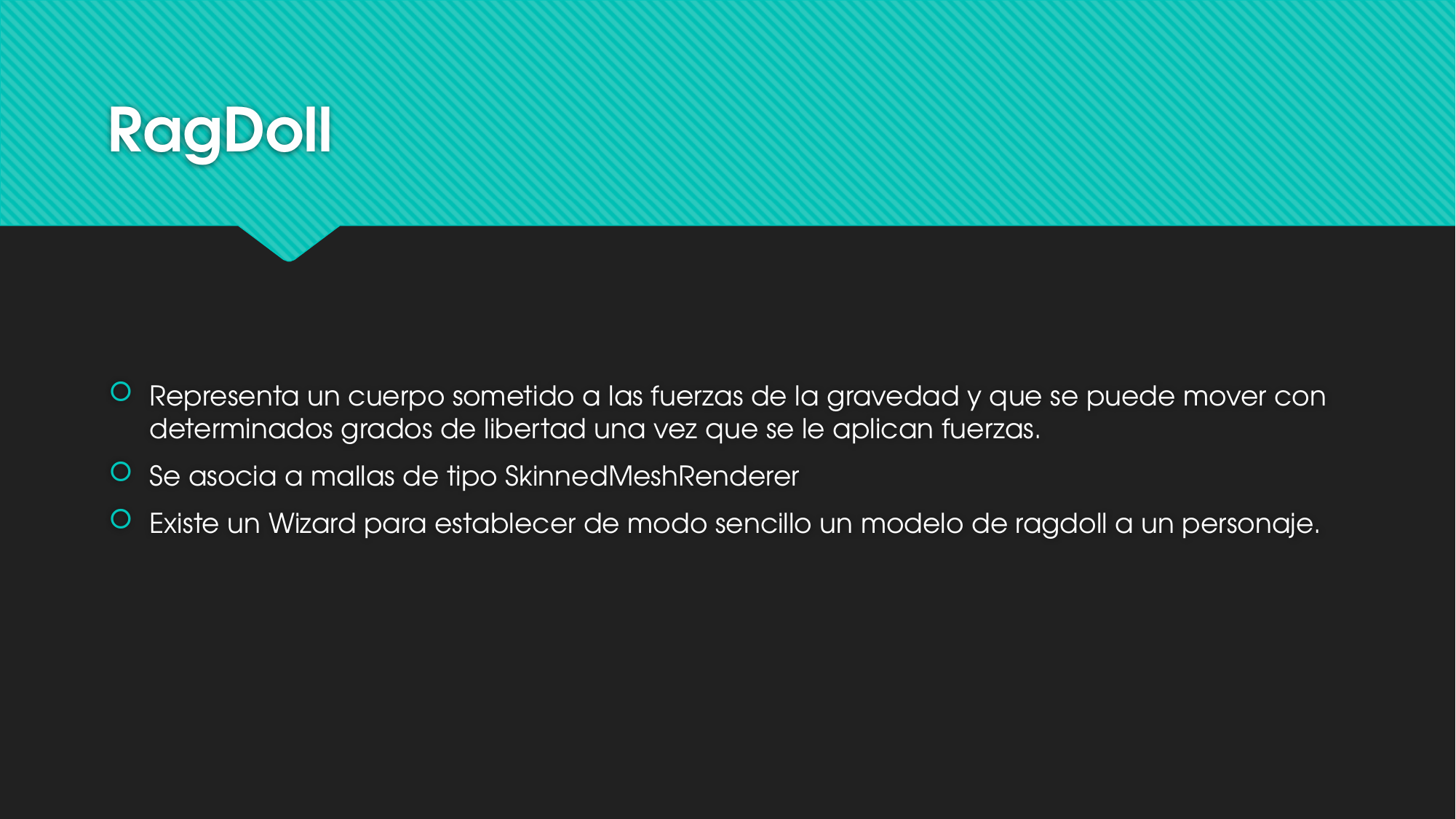

# RagDoll
Representa un cuerpo sometido a las fuerzas de la gravedad y que se puede mover con determinados grados de libertad una vez que se le aplican fuerzas.
Se asocia a mallas de tipo SkinnedMeshRenderer
Existe un Wizard para establecer de modo sencillo un modelo de ragdoll a un personaje.